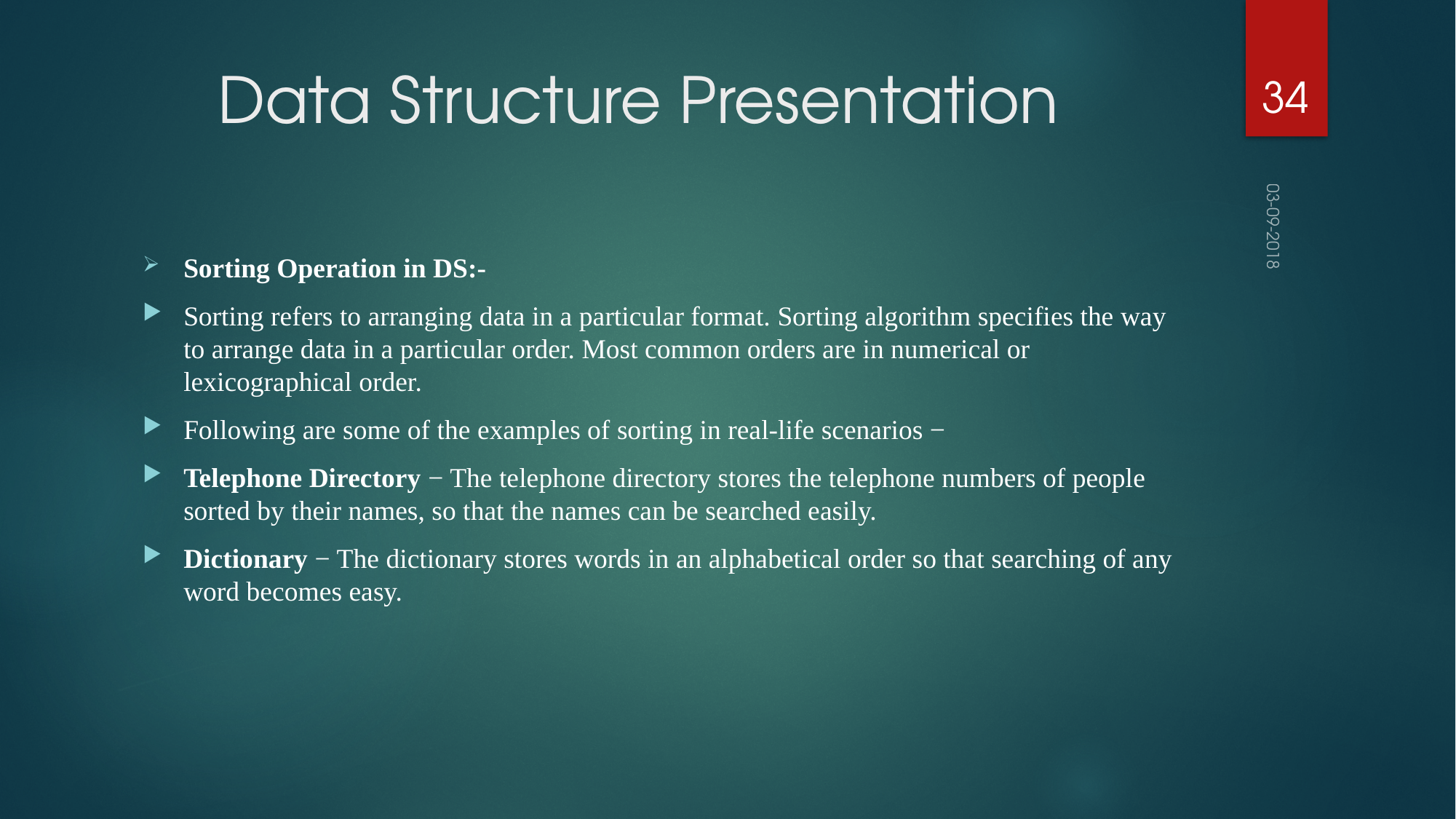

34
# Data Structure Presentation
03-09-2018
Sorting Operation in DS:-
Sorting refers to arranging data in a particular format. Sorting algorithm specifies the way to arrange data in a particular order. Most common orders are in numerical or lexicographical order.
Following are some of the examples of sorting in real-life scenarios −
Telephone Directory − The telephone directory stores the telephone numbers of people sorted by their names, so that the names can be searched easily.
Dictionary − The dictionary stores words in an alphabetical order so that searching of any word becomes easy.